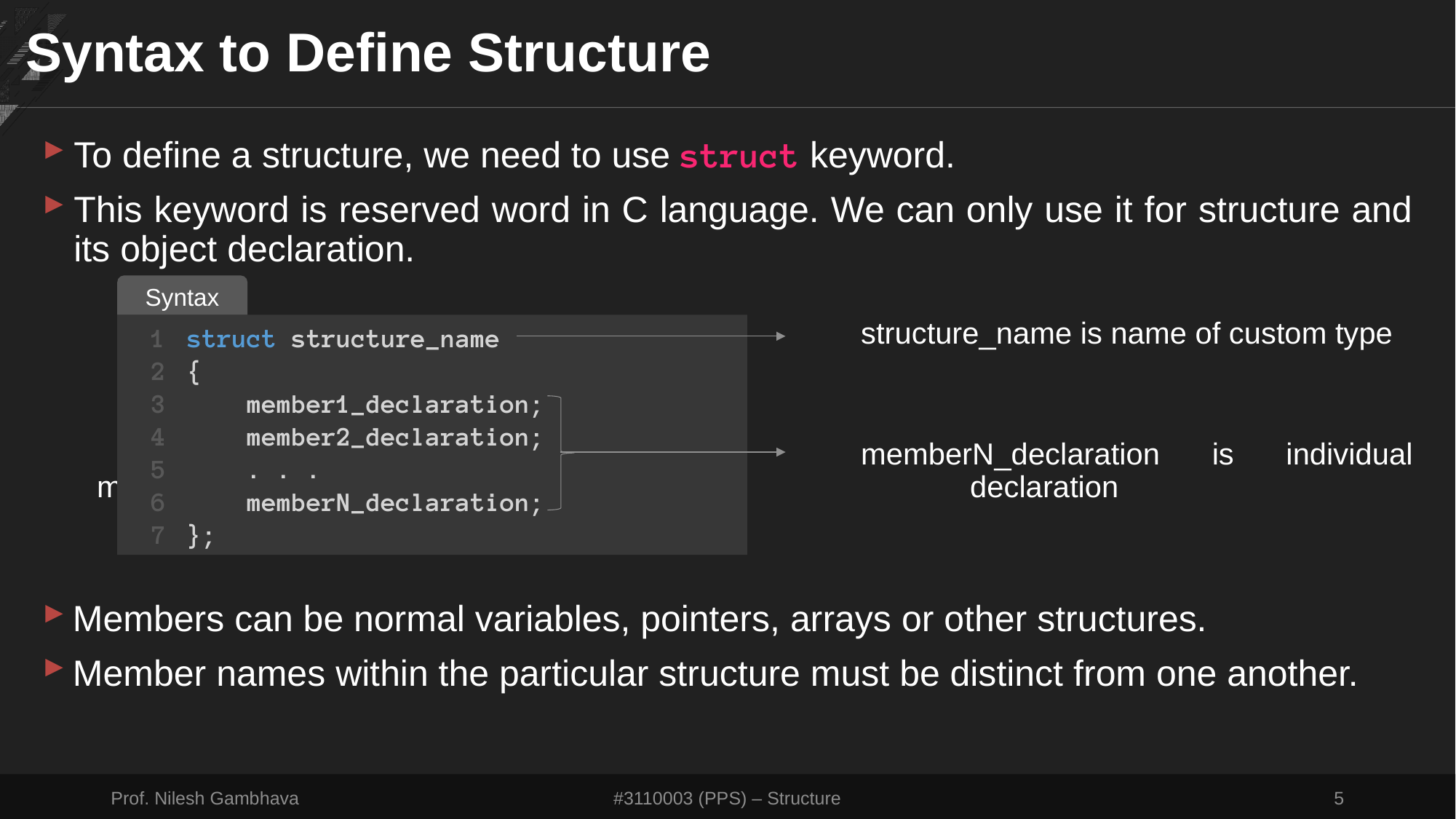

# Syntax to Define Structure
To define a structure, we need to use struct keyword.
This keyword is reserved word in C language. We can only use it for structure and its object declaration.

							structure_name is name of custom type

							memberN_declaration is individual member 							declaration

Members can be normal variables, pointers, arrays or other structures.
Member names within the particular structure must be distinct from one another.
Syntax
1
2
3
4
5
6
7
struct structure_name
{
    member1_declaration;
    member2_declaration;
    . . .
    memberN_declaration;
};